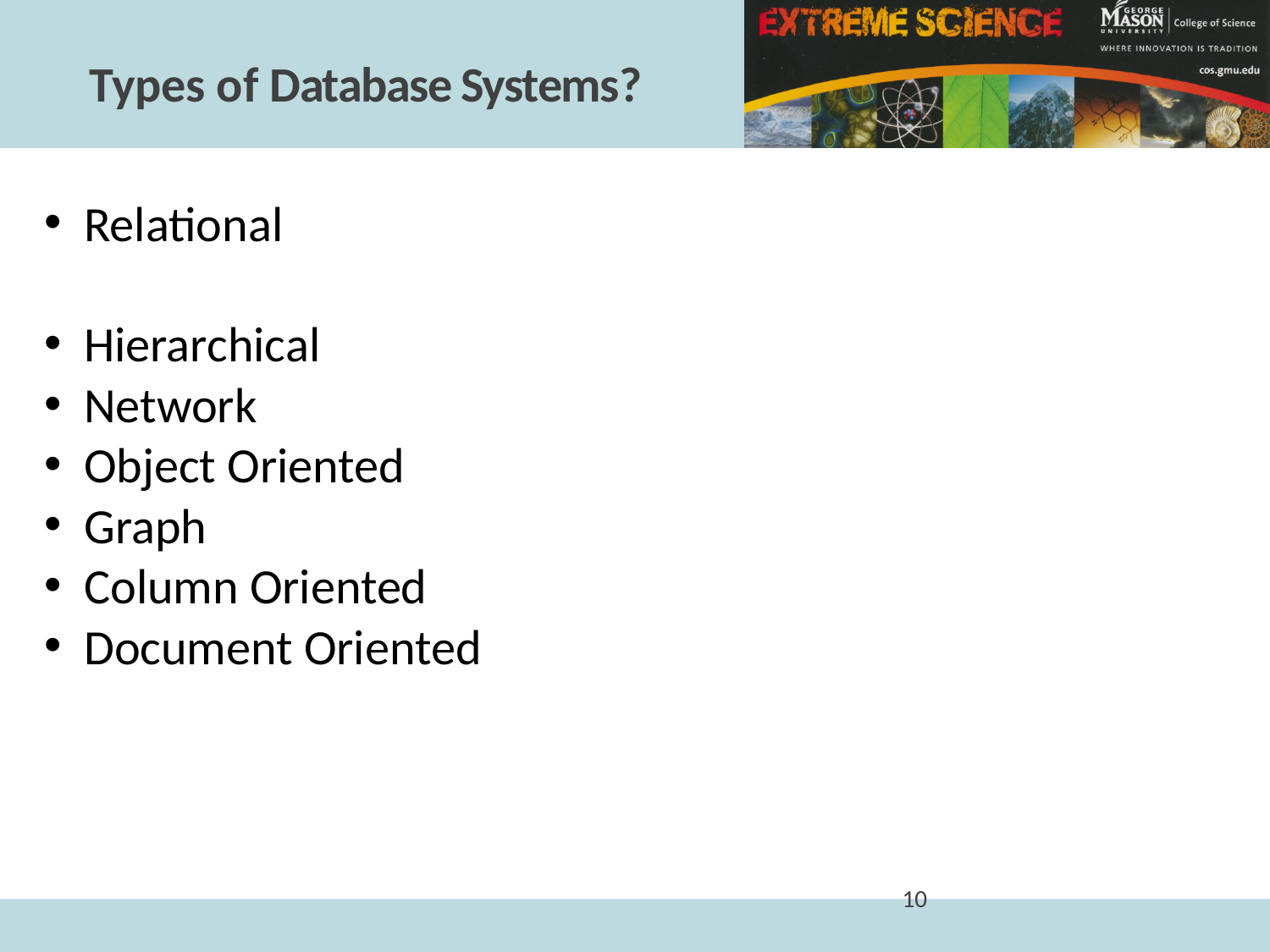

# Types of Database Systems?

Relational

Hierarchical
Network
Object Oriented
Graph
Column Oriented
Document Oriented
10